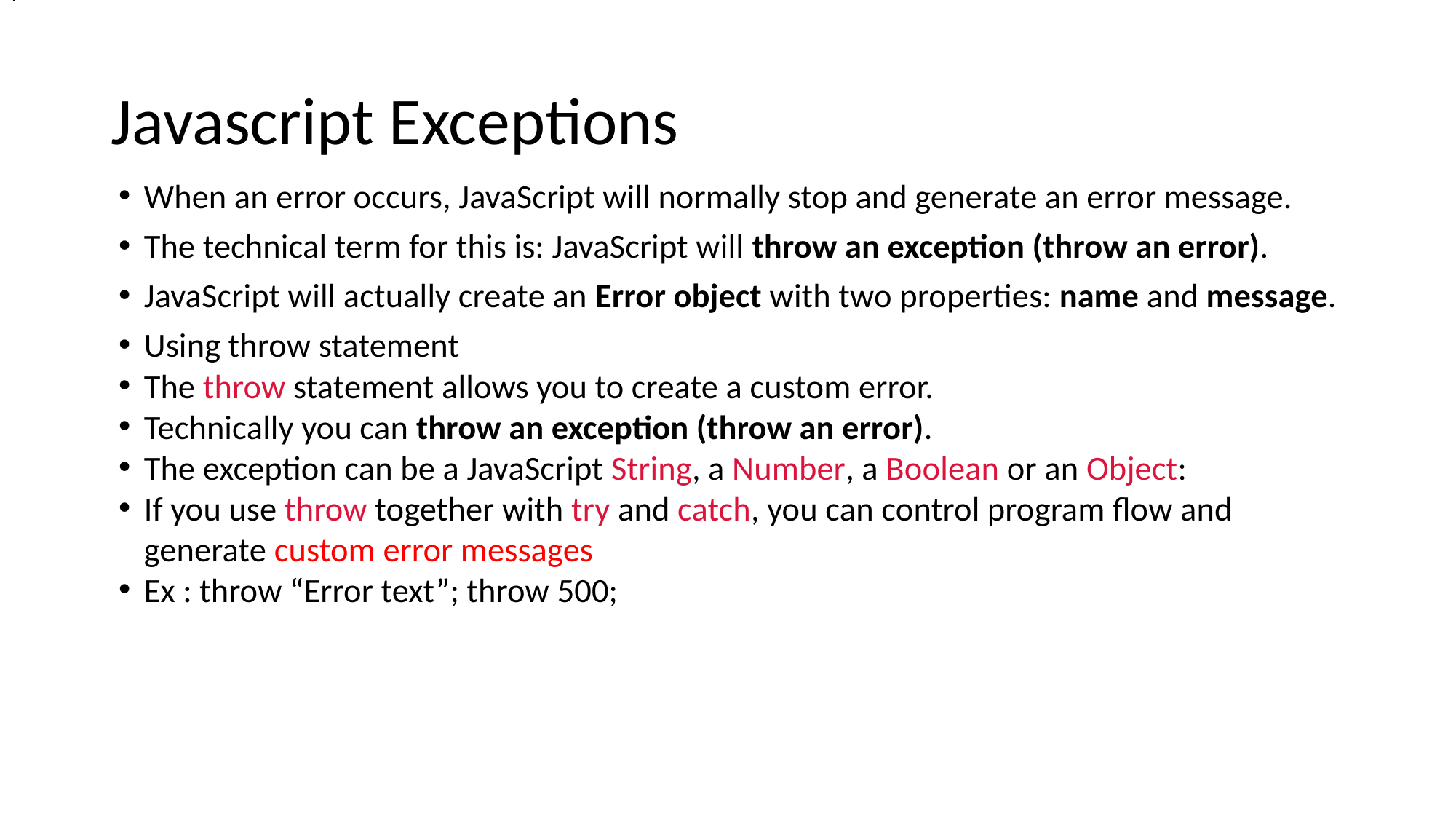

.

# Javascript Exceptions
When an error occurs, JavaScript will normally stop and generate an error message.
The technical term for this is: JavaScript will throw an exception (throw an error).
JavaScript will actually create an Error object with two properties: name and message.
Using throw statement
The throw statement allows you to create a custom error.
Technically you can throw an exception (throw an error).
The exception can be a JavaScript String, a Number, a Boolean or an Object:
If you use throw together with try and catch, you can control program flow and generate custom error messages
Ex : throw “Error text”; throw 500;